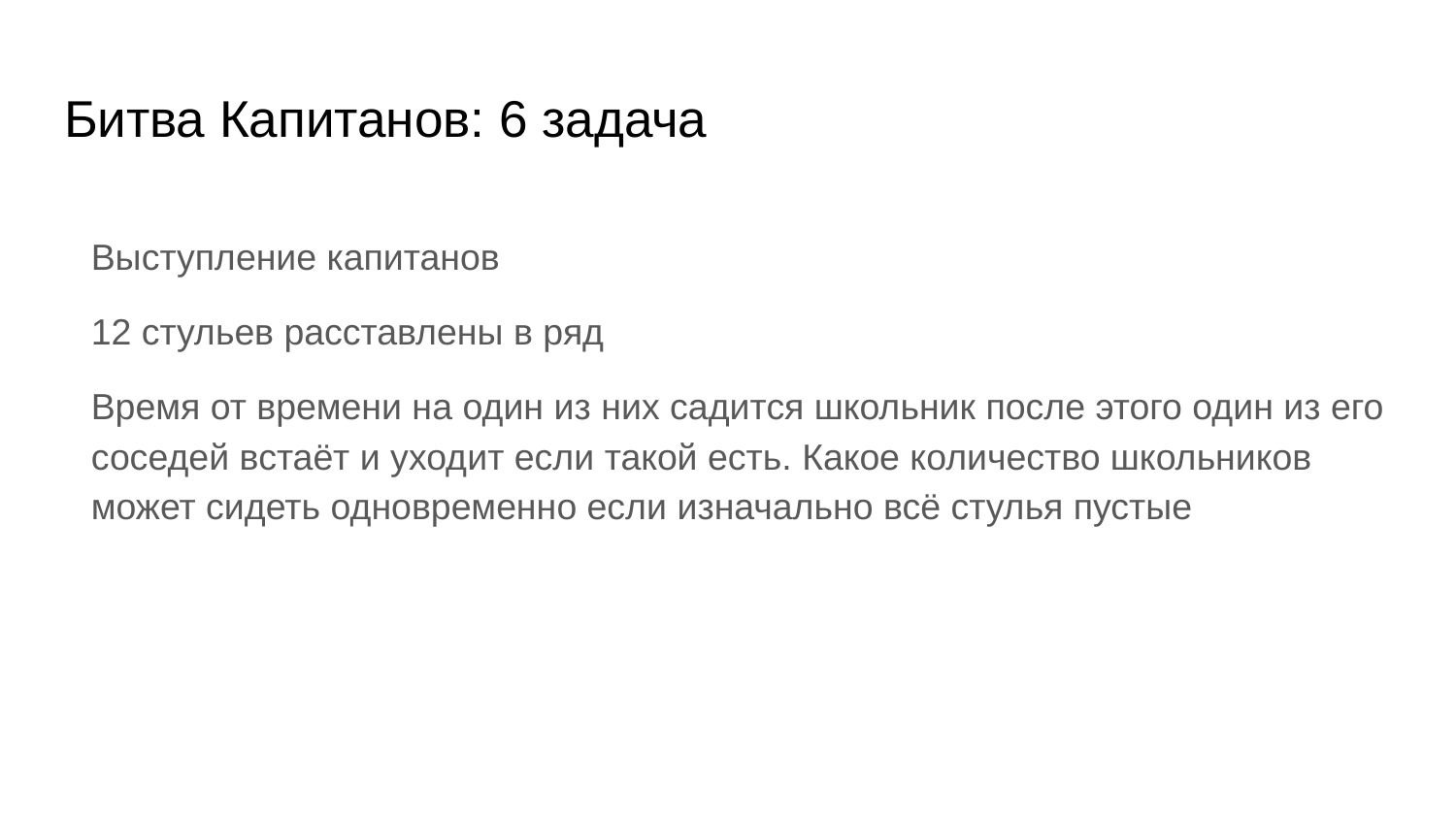

# Битва Капитанов: 6 задача
Выступление капитанов
12 стульев расставлены в ряд
Время от времени на один из них садится школьник после этого один из его соседей встаёт и уходит если такой есть. Какое количество школьников может сидеть одновременно если изначально всё стулья пустые